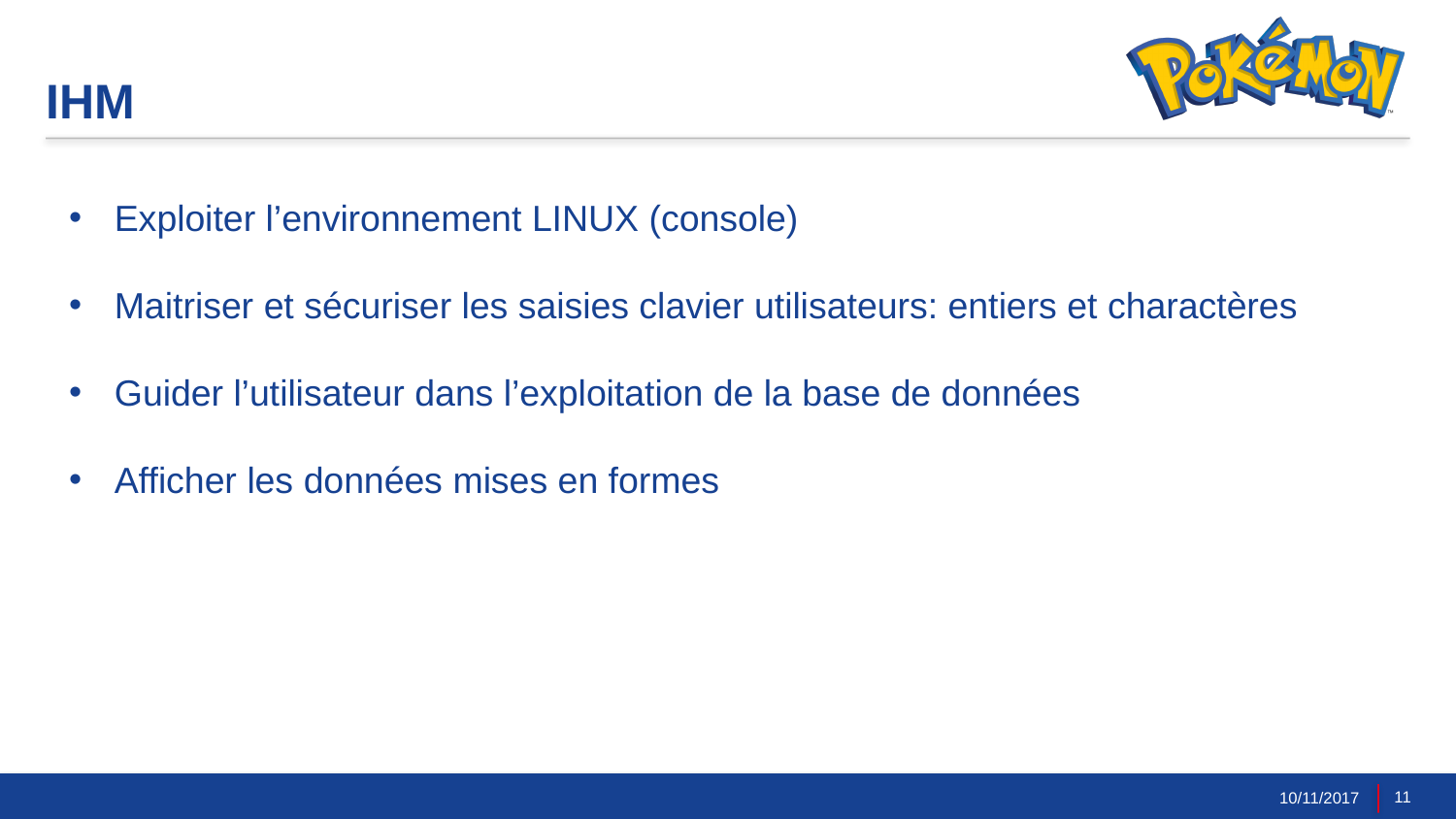

# IHM
Exploiter l’environnement LINUX (console)

Maitriser et sécuriser les saisies clavier utilisateurs: entiers et charactères

Guider l’utilisateur dans l’exploitation de la base de données

Afficher les données mises en formes

11
10/11/2017